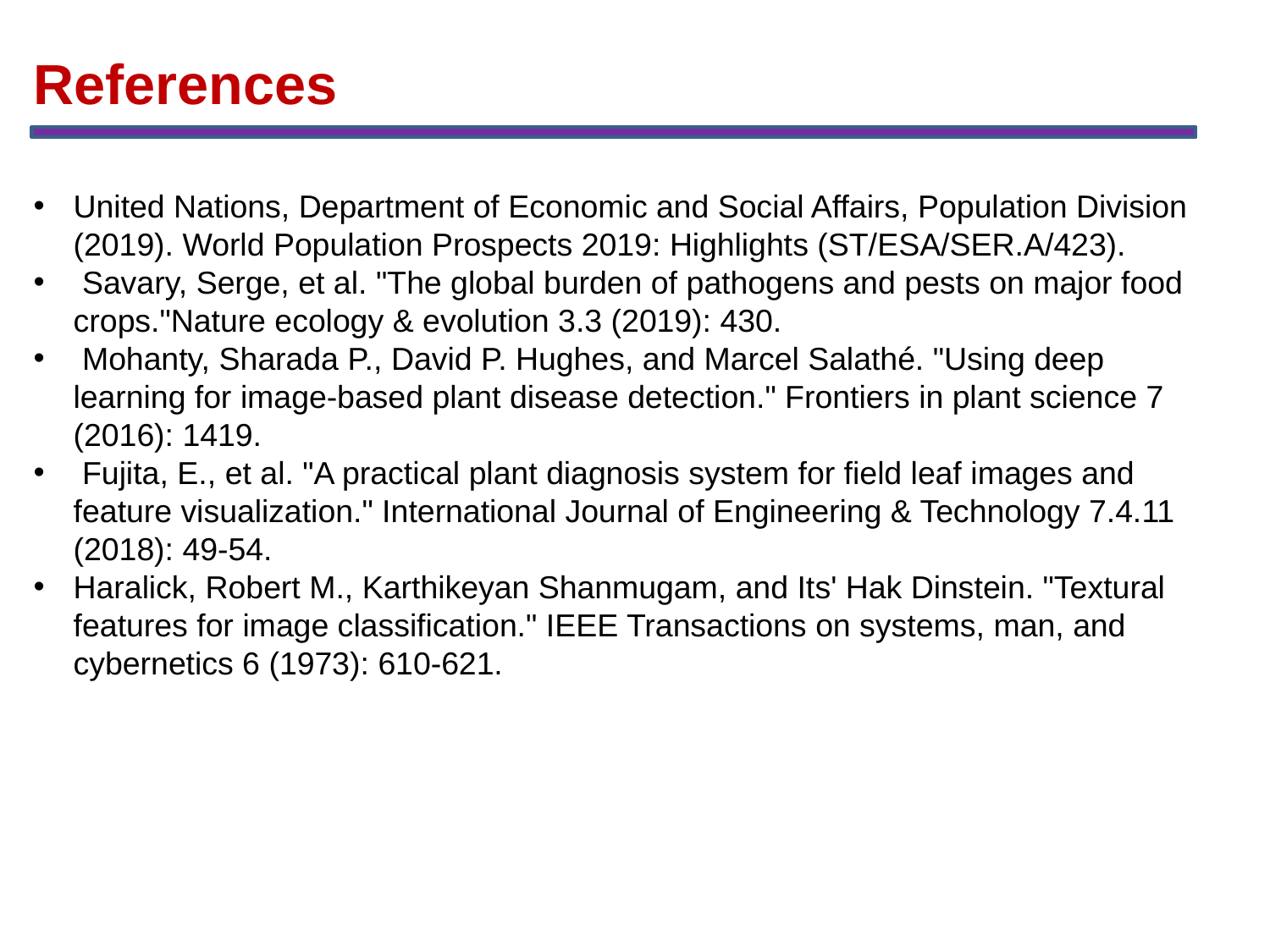

References

United Nations, Department of Economic and Social Affairs, Population Division (2019). World Population Prospects 2019: Highlights (ST/ESA/SER.A/423).
 Savary, Serge, et al. "The global burden of pathogens and pests on major food crops."Nature ecology & evolution 3.3 (2019): 430.
 Mohanty, Sharada P., David P. Hughes, and Marcel Salathé. "Using deep learning for image-based plant disease detection." Frontiers in plant science 7 (2016): 1419.
 Fujita, E., et al. "A practical plant diagnosis system for field leaf images and feature visualization." International Journal of Engineering & Technology 7.4.11 (2018): 49-54.
Haralick, Robert M., Karthikeyan Shanmugam, and Its' Hak Dinstein. "Textural features for image classification." IEEE Transactions on systems, man, and cybernetics 6 (1973): 610-621.